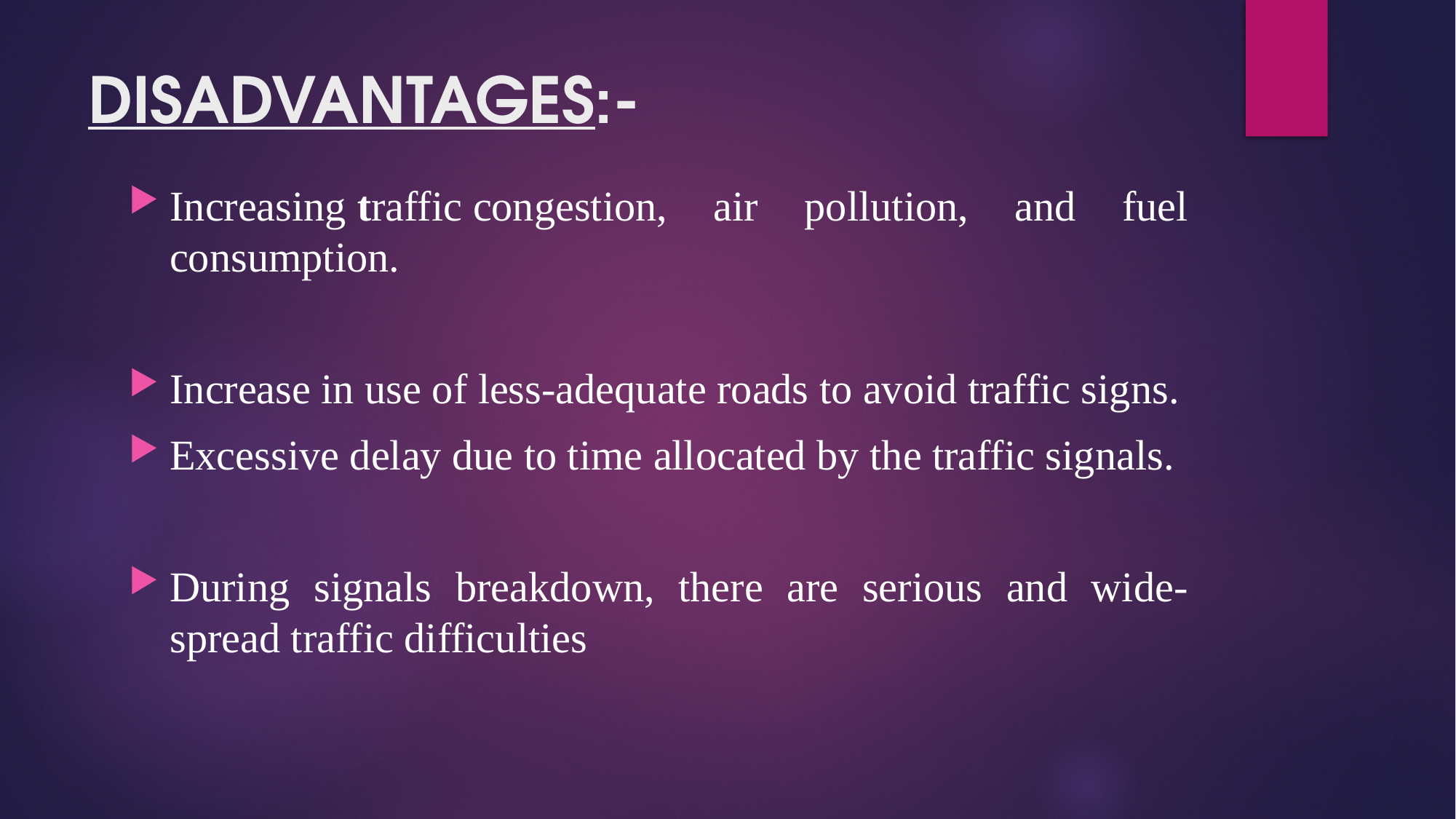

# DISADVANTAGES:-
Increasing traffic congestion, air pollution, and fuel consumption.

Increase in use of less-adequate roads to avoid traffic signs.
Excessive delay due to time allocated by the traffic signals.

During signals breakdown, there are serious and wide-spread traffic difficulties